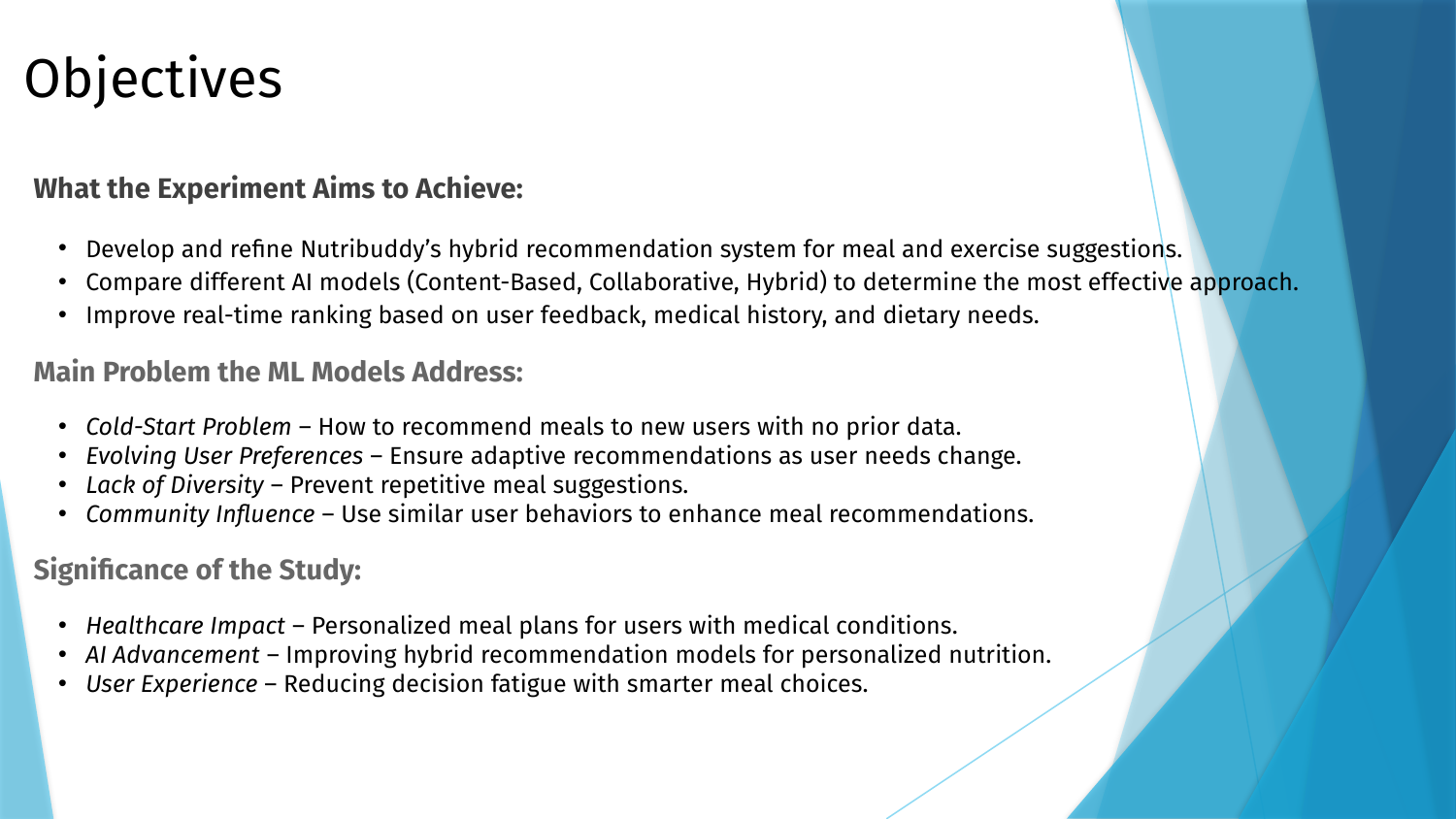

# Objectives
What the Experiment Aims to Achieve:
Develop and refine Nutribuddy’s hybrid recommendation system for meal and exercise suggestions.
Compare different AI models (Content-Based, Collaborative, Hybrid) to determine the most effective approach.
Improve real-time ranking based on user feedback, medical history, and dietary needs.
Main Problem the ML Models Address:
Cold-Start Problem – How to recommend meals to new users with no prior data.
Evolving User Preferences – Ensure adaptive recommendations as user needs change.
Lack of Diversity – Prevent repetitive meal suggestions.
Community Influence – Use similar user behaviors to enhance meal recommendations.
Significance of the Study:
Healthcare Impact – Personalized meal plans for users with medical conditions.
AI Advancement – Improving hybrid recommendation models for personalized nutrition.
User Experience – Reducing decision fatigue with smarter meal choices.